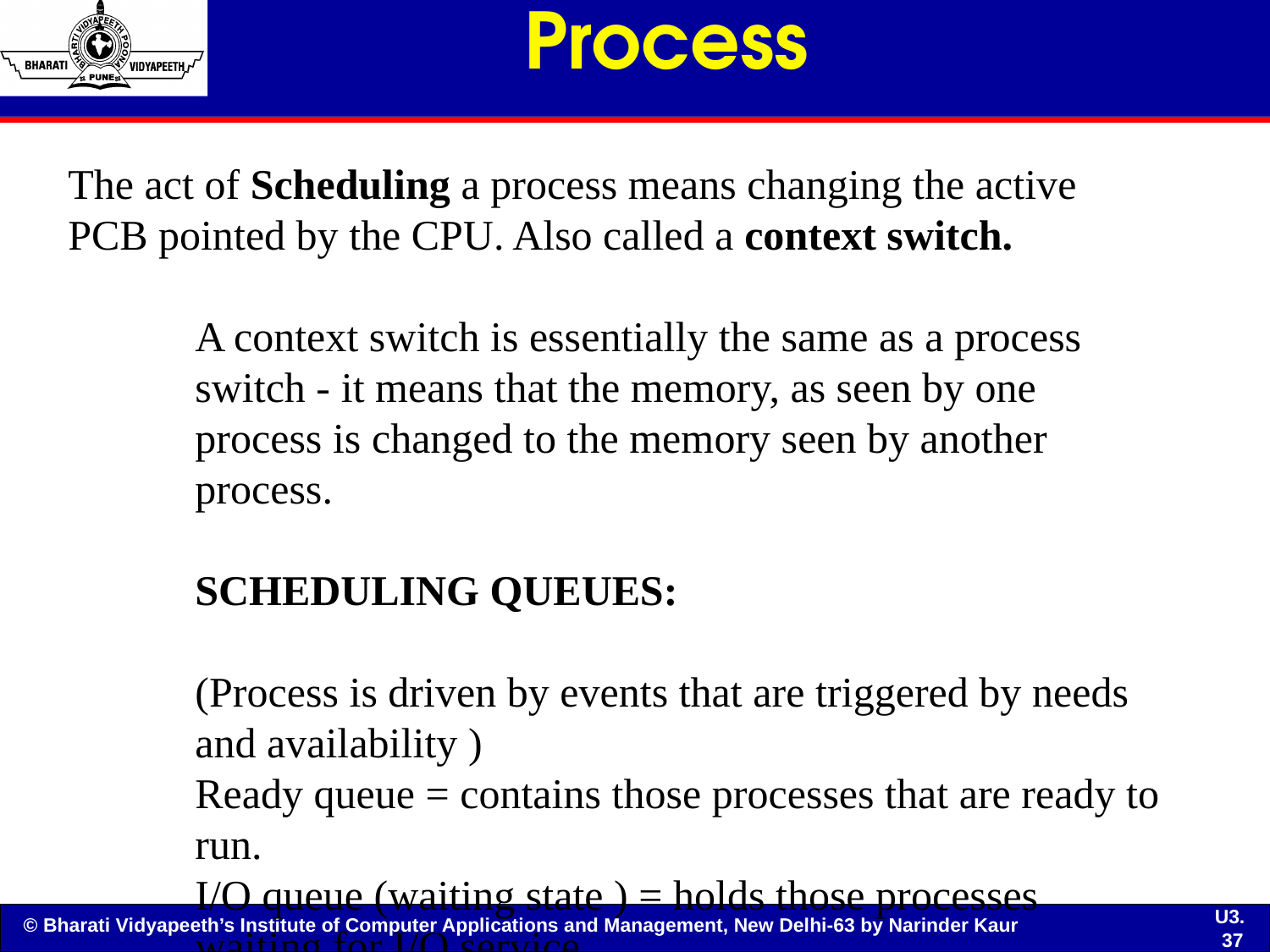

# Process

The act of Scheduling a process means changing the active PCB pointed by the CPU. Also called a context switch.

A context switch is essentially the same as a process switch - it means that the memory, as seen by one process is changed to the memory seen by another process.

SCHEDULING QUEUES:

(Process is driven by events that are triggered by needs and availability )
Ready queue = contains those processes that are ready to run.
I/O queue (waiting state ) = holds those processes waiting for I/O service.